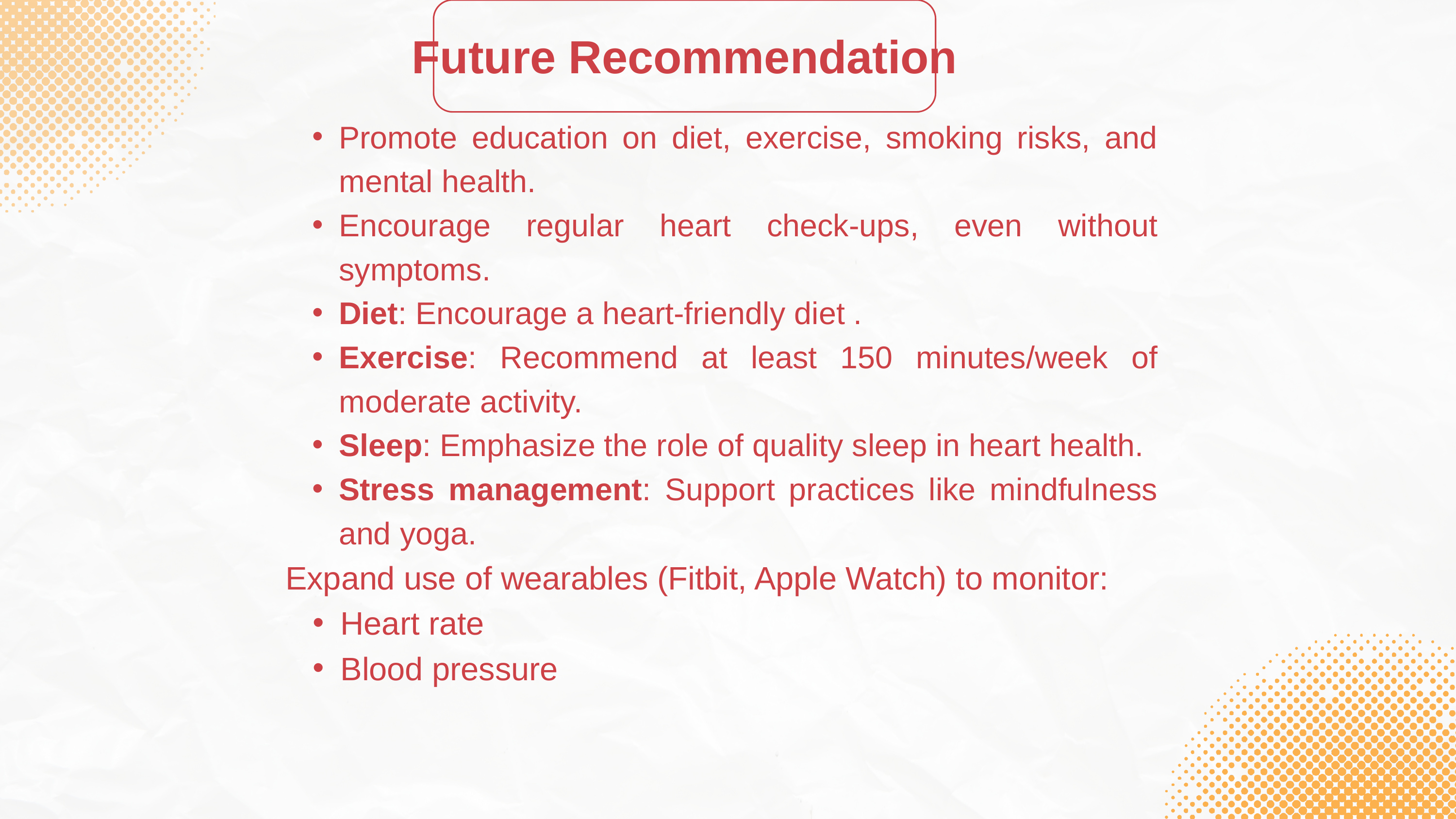

Future Recommendation

Promote education on diet, exercise, smoking risks, and mental health.
Encourage regular heart check-ups, even without symptoms.
Diet: Encourage a heart-friendly diet .
Exercise: Recommend at least 150 minutes/week of moderate activity.
Sleep: Emphasize the role of quality sleep in heart health.
Stress management: Support practices like mindfulness and yoga.
Expand use of wearables (Fitbit, Apple Watch) to monitor:
Heart rate
Blood pressure